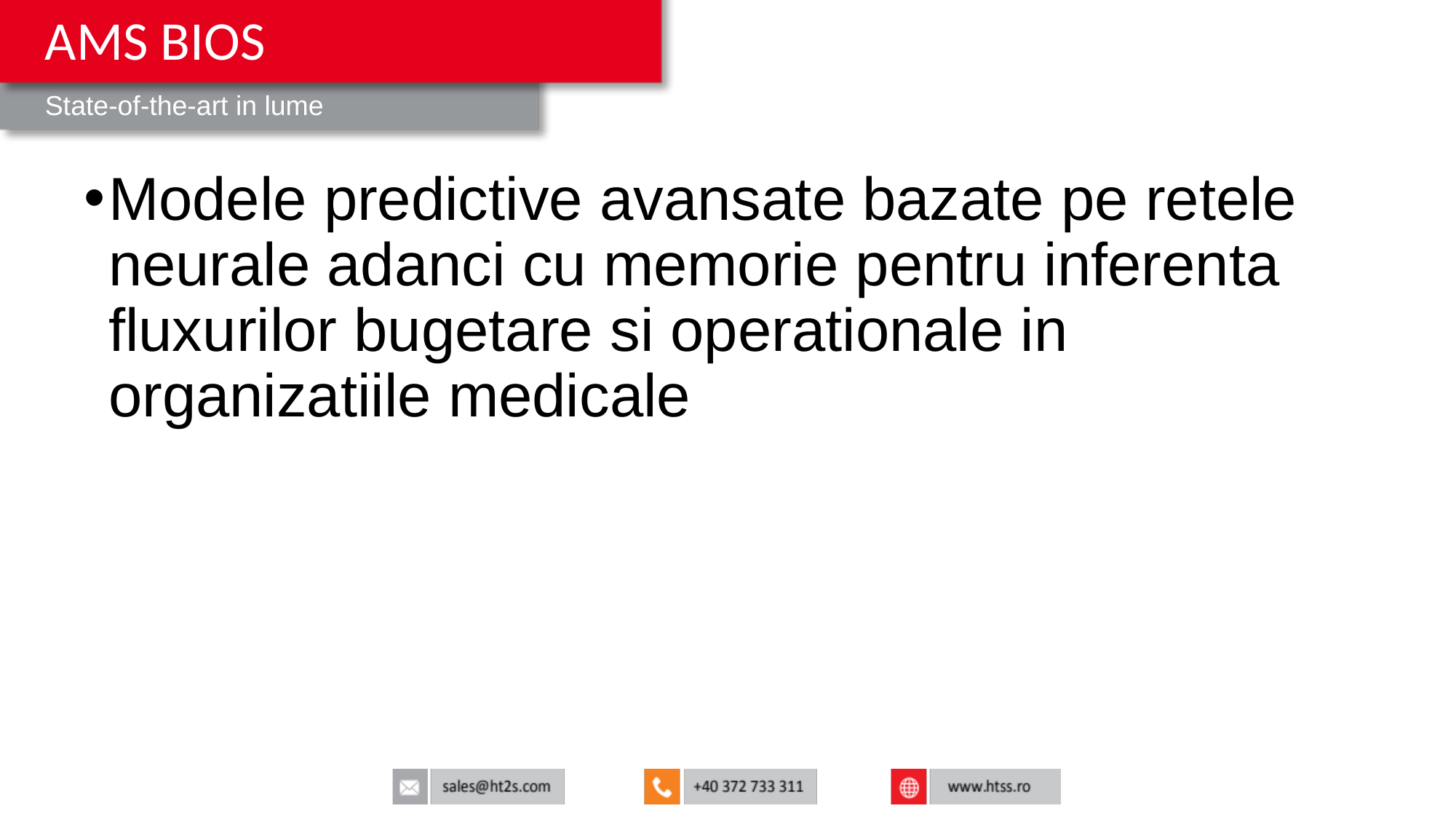

AMS BIOS
State-of-the-art in lume
# Modele predictive avansate bazate pe retele neurale adanci cu memorie pentru inferenta fluxurilor bugetare si operationale in organizatiile medicale